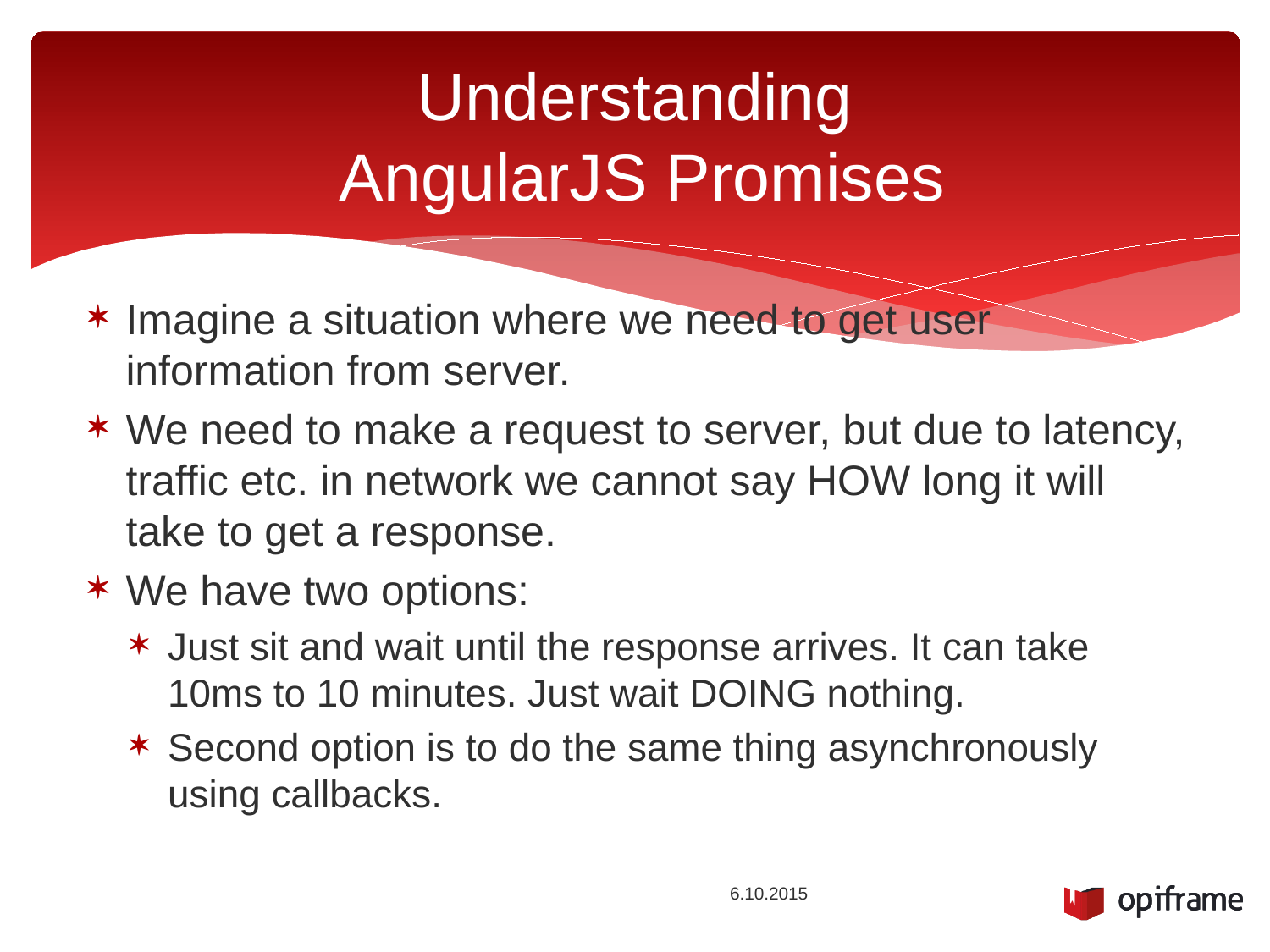

# Understanding AngularJS Promises
Imagine a situation where we need to get user information from server.
We need to make a request to server, but due to latency, traffic etc. in network we cannot say HOW long it will take to get a response.
We have two options:
Just sit and wait until the response arrives. It can take 10ms to 10 minutes. Just wait DOING nothing.
Second option is to do the same thing asynchronously using callbacks.

6.10.2015